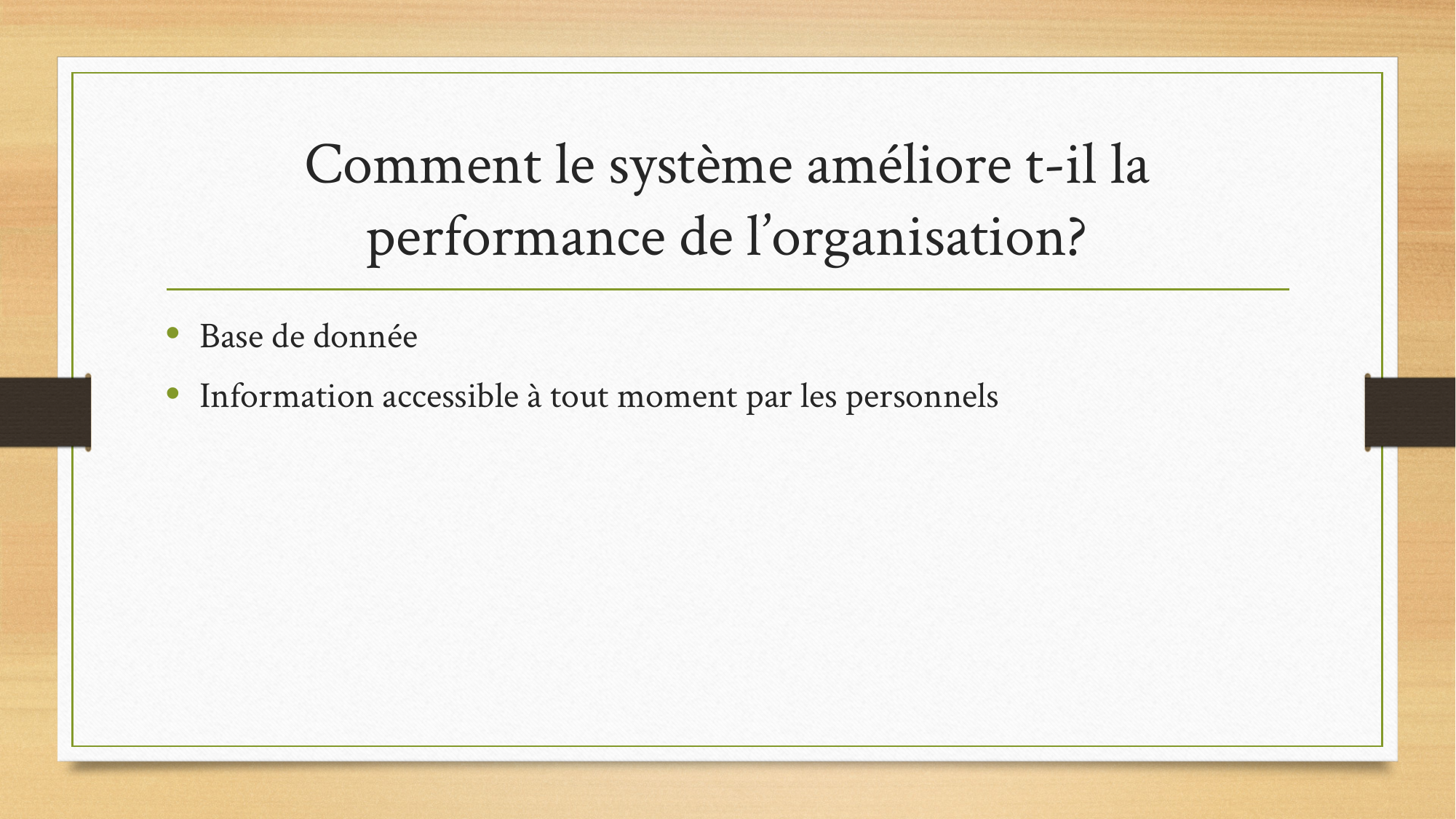

# Comment le système améliore t-il la performance de l’organisation?
Base de donnée
Information accessible à tout moment par les personnels